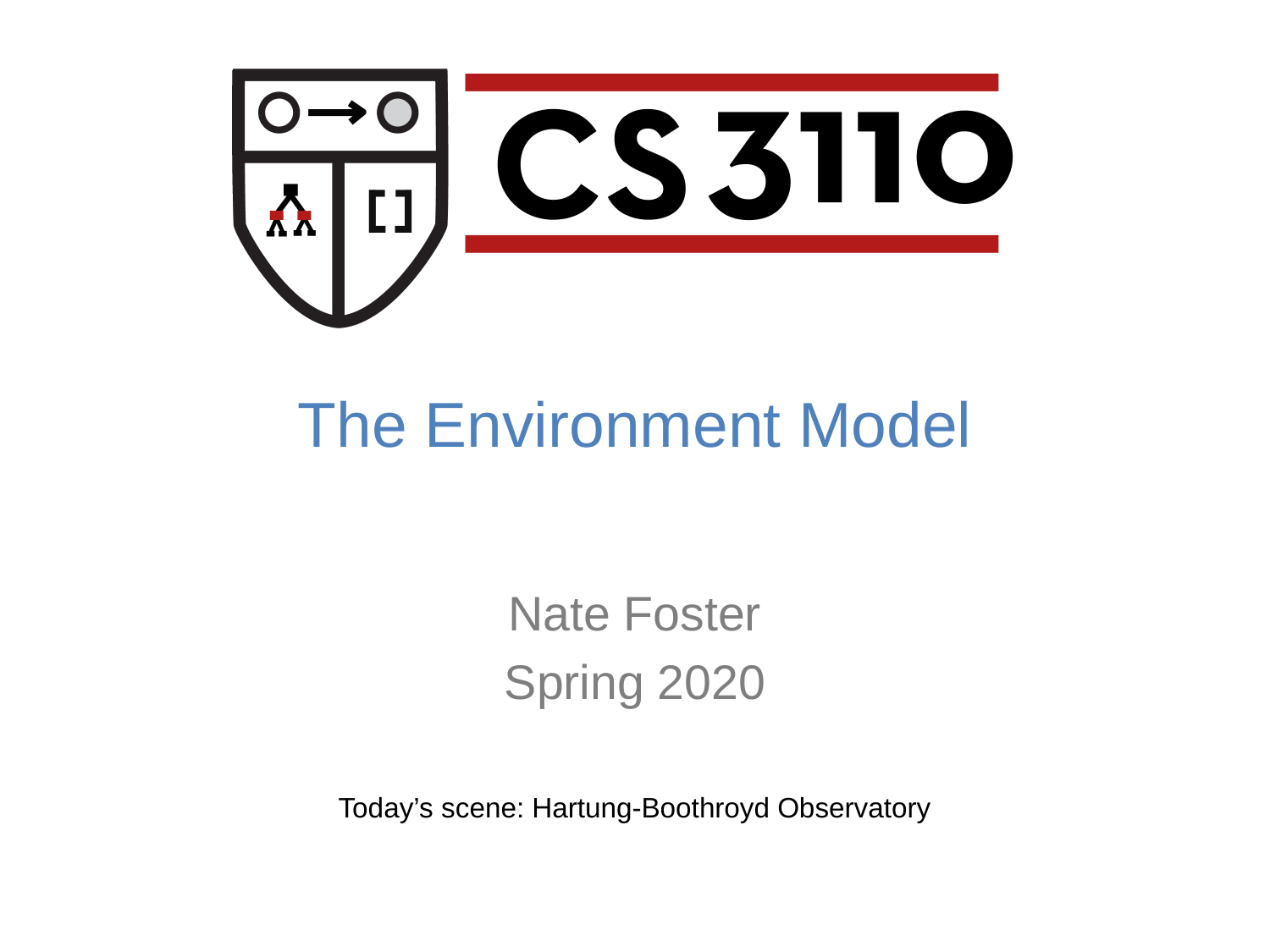

The Environment Model
Nate Foster
Spring 2020
Today’s scene: Hartung-Boothroyd Observatory